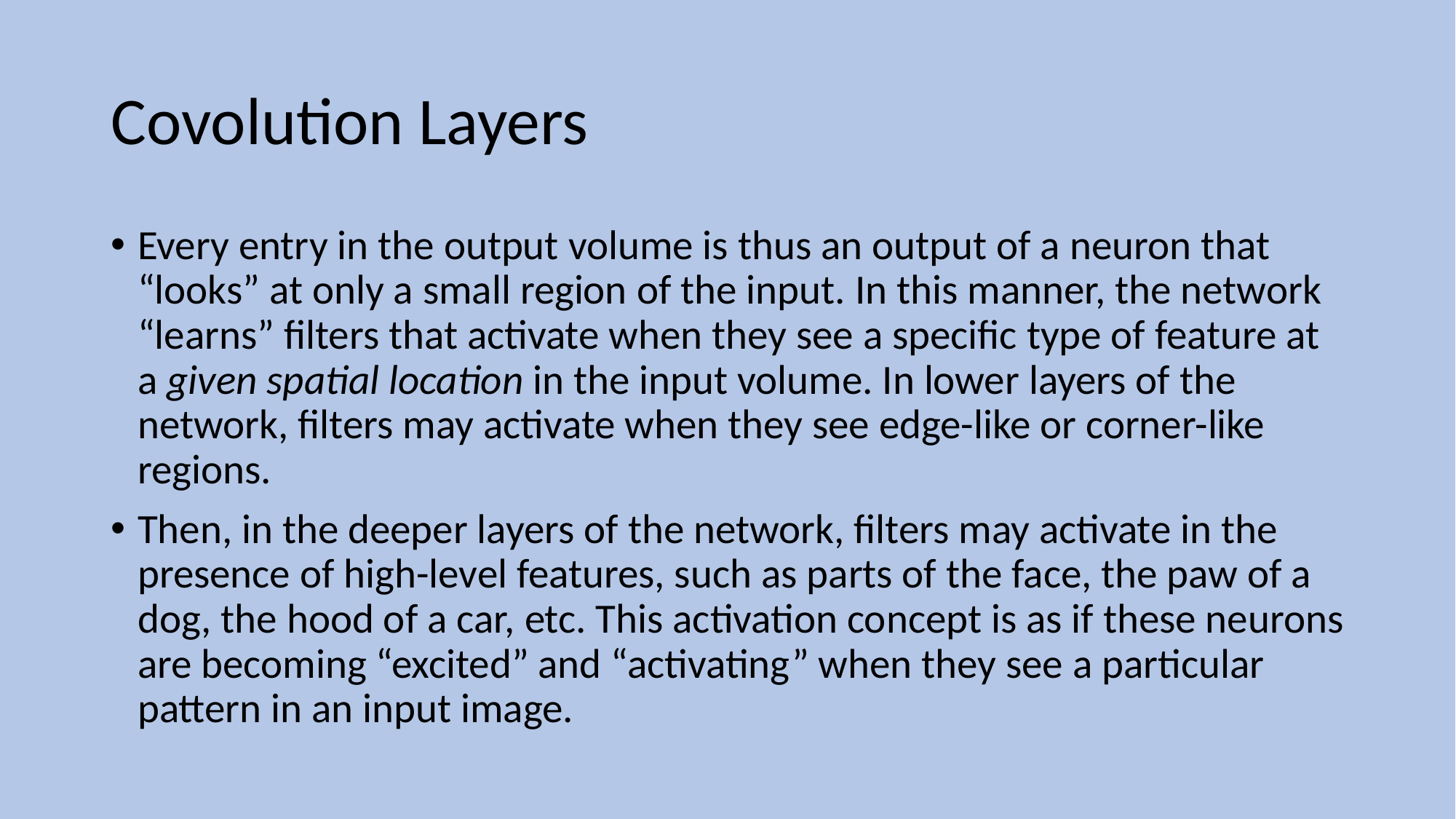

# Covolution Layers
Every entry in the output volume is thus an output of a neuron that “looks” at only a small region of the input. In this manner, the network “learns” filters that activate when they see a specific type of feature at a given spatial location in the input volume. In lower layers of the network, filters may activate when they see edge-like or corner-like regions.
Then, in the deeper layers of the network, filters may activate in the presence of high-level features, such as parts of the face, the paw of a dog, the hood of a car, etc. This activation concept is as if these neurons are becoming “excited” and “activating” when they see a particular pattern in an input image.